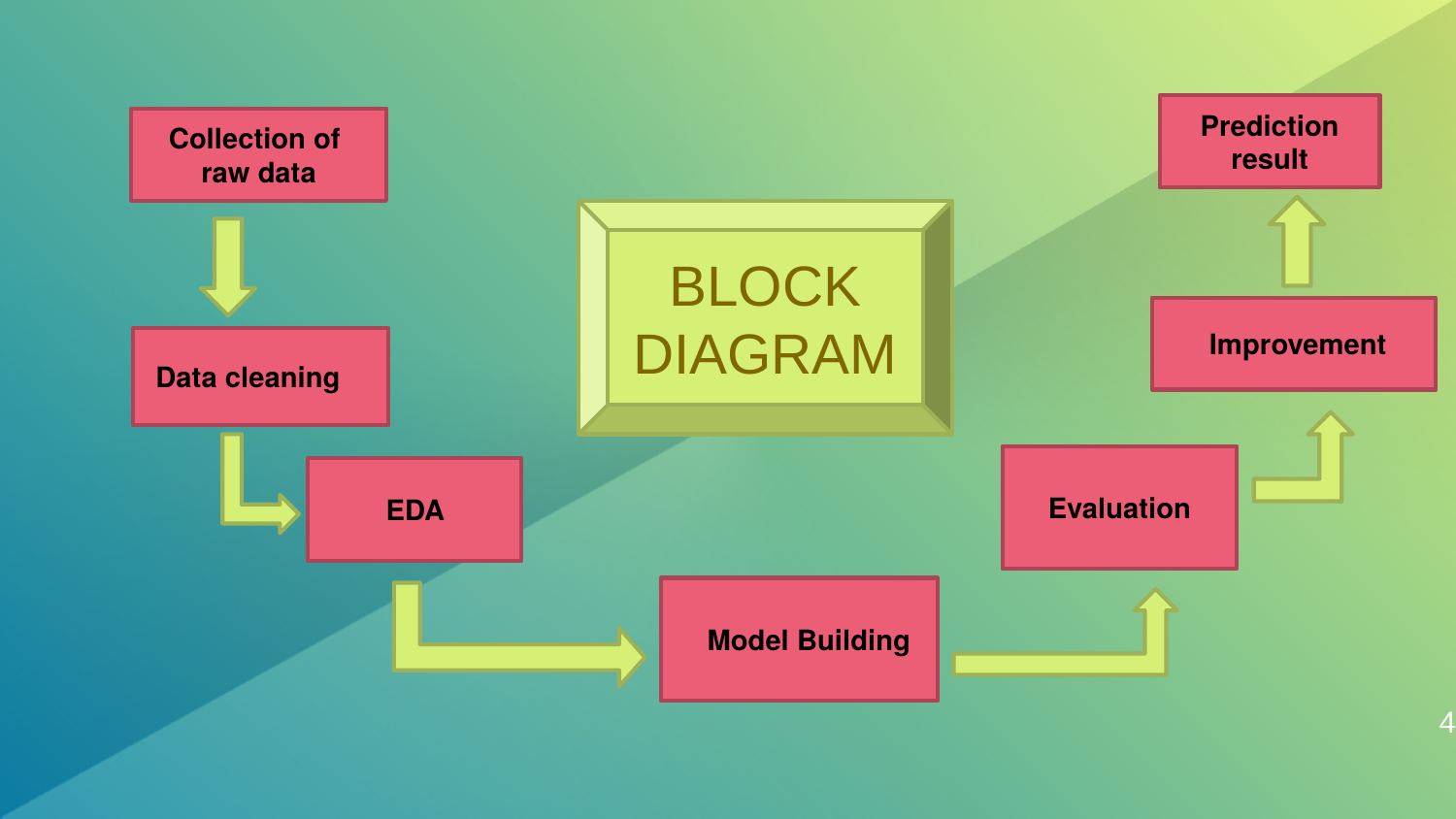

Prediction result

Collection of
raw data
BLOCK DIAGRAM

 Improvement
 Data cleaning

            Evaluation

        EDA

    Model Building

4